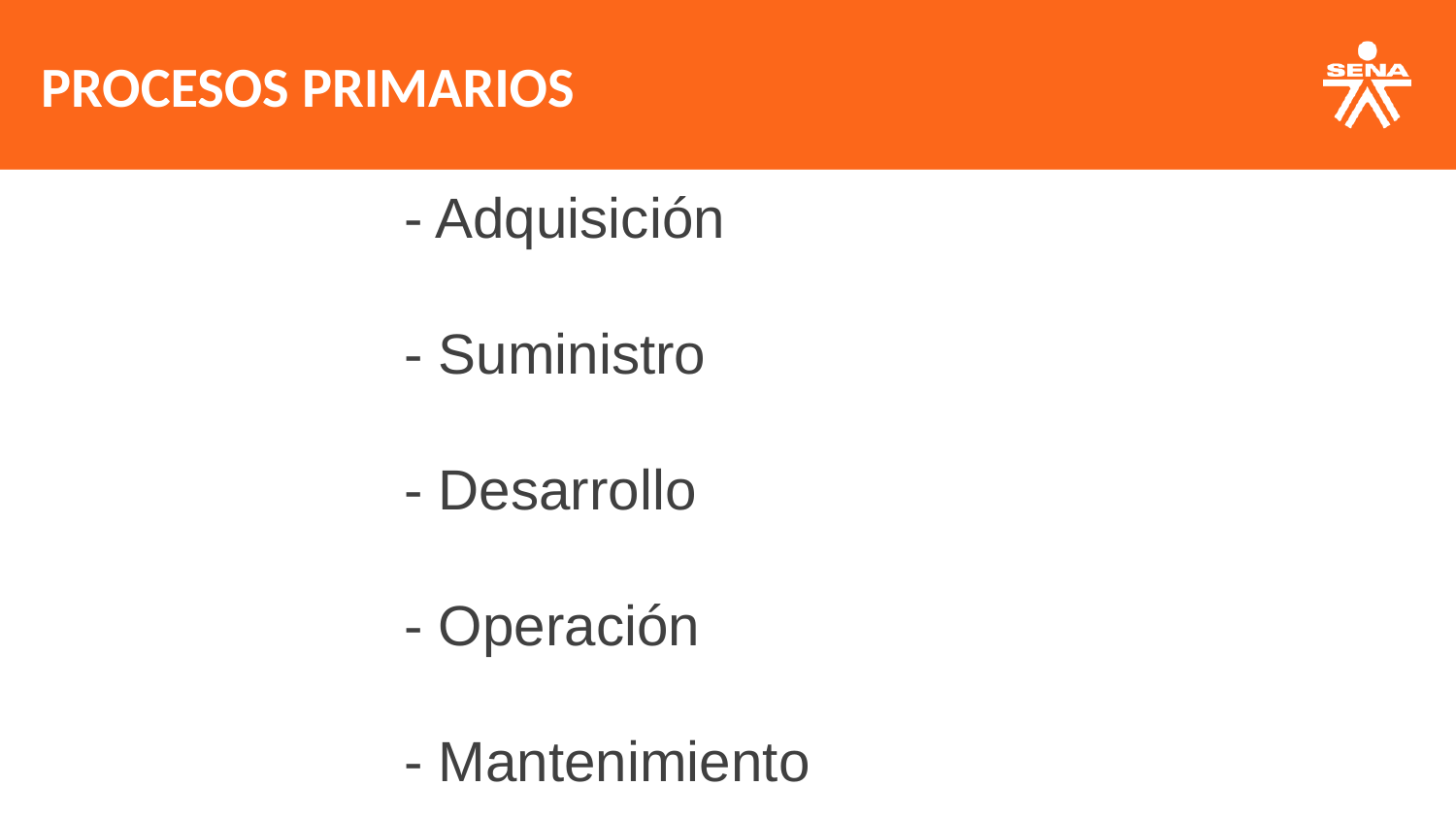

PROCESOS PRIMARIOS
- Adquisición

- Suministro

- Desarrollo

- Operación

- Mantenimiento